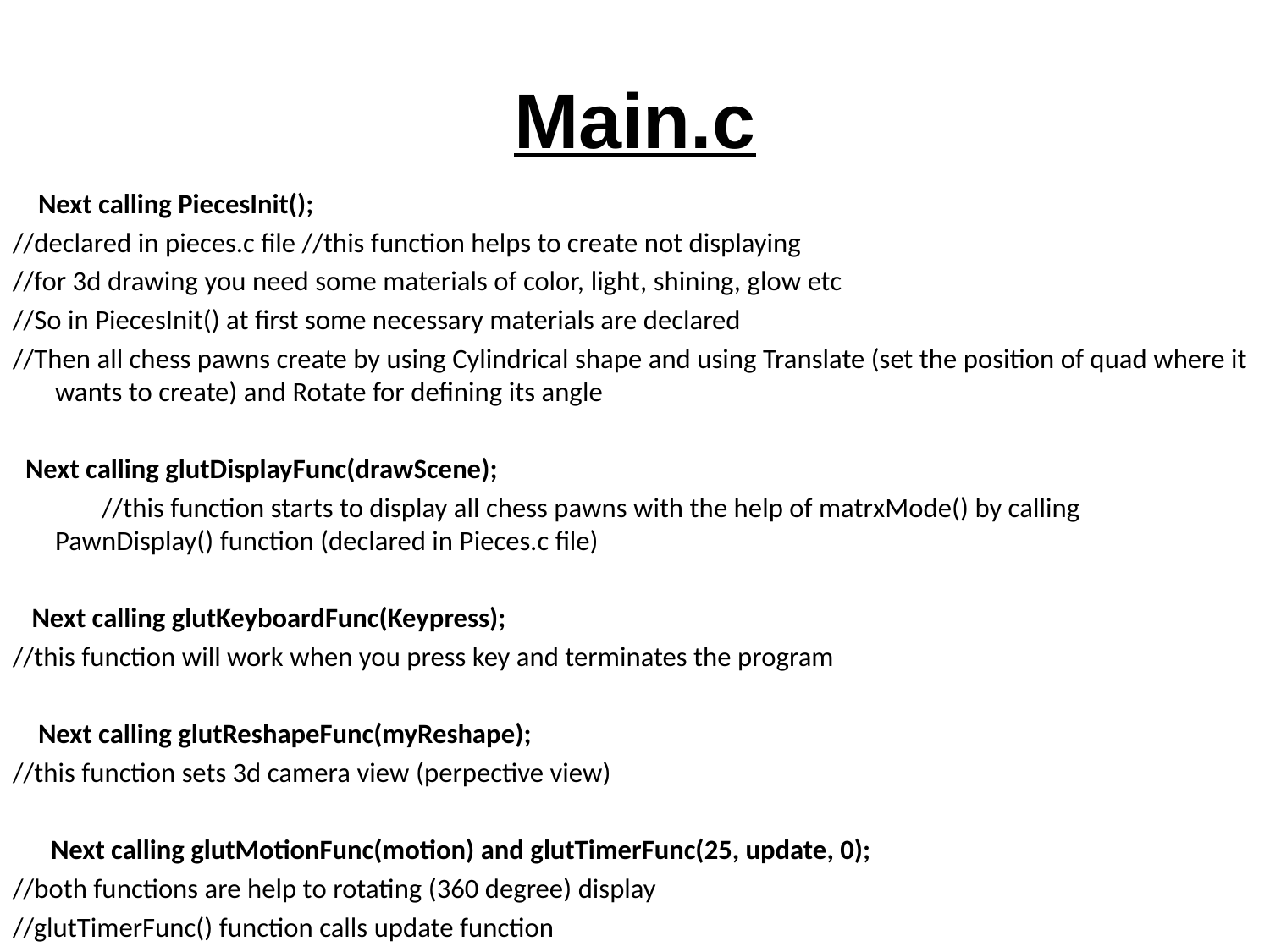

# Main.c
    Next calling PiecesInit();
//declared in pieces.c file //this function helps to create not displaying
//for 3d drawing you need some materials of color, light, shining, glow etc
//So in PiecesInit() at first some necessary materials are declared
//Then all chess pawns create by using Cylindrical shape and using Translate (set the position of quad where it wants to create) and Rotate for defining its angle

  Next calling glutDisplayFunc(drawScene);
              //this function starts to display all chess pawns with the help of matrxMode() by calling            PawnDisplay() function (declared in Pieces.c file)

   Next calling glutKeyboardFunc(Keypress);
//this function will work when you press key and terminates the program

    Next calling glutReshapeFunc(myReshape);
//this function sets 3d camera view (perpective view)

      Next calling glutMotionFunc(motion) and glutTimerFunc(25, update, 0);
//both functions are help to rotating (360 degree) display
//glutTimerFunc() function calls update function